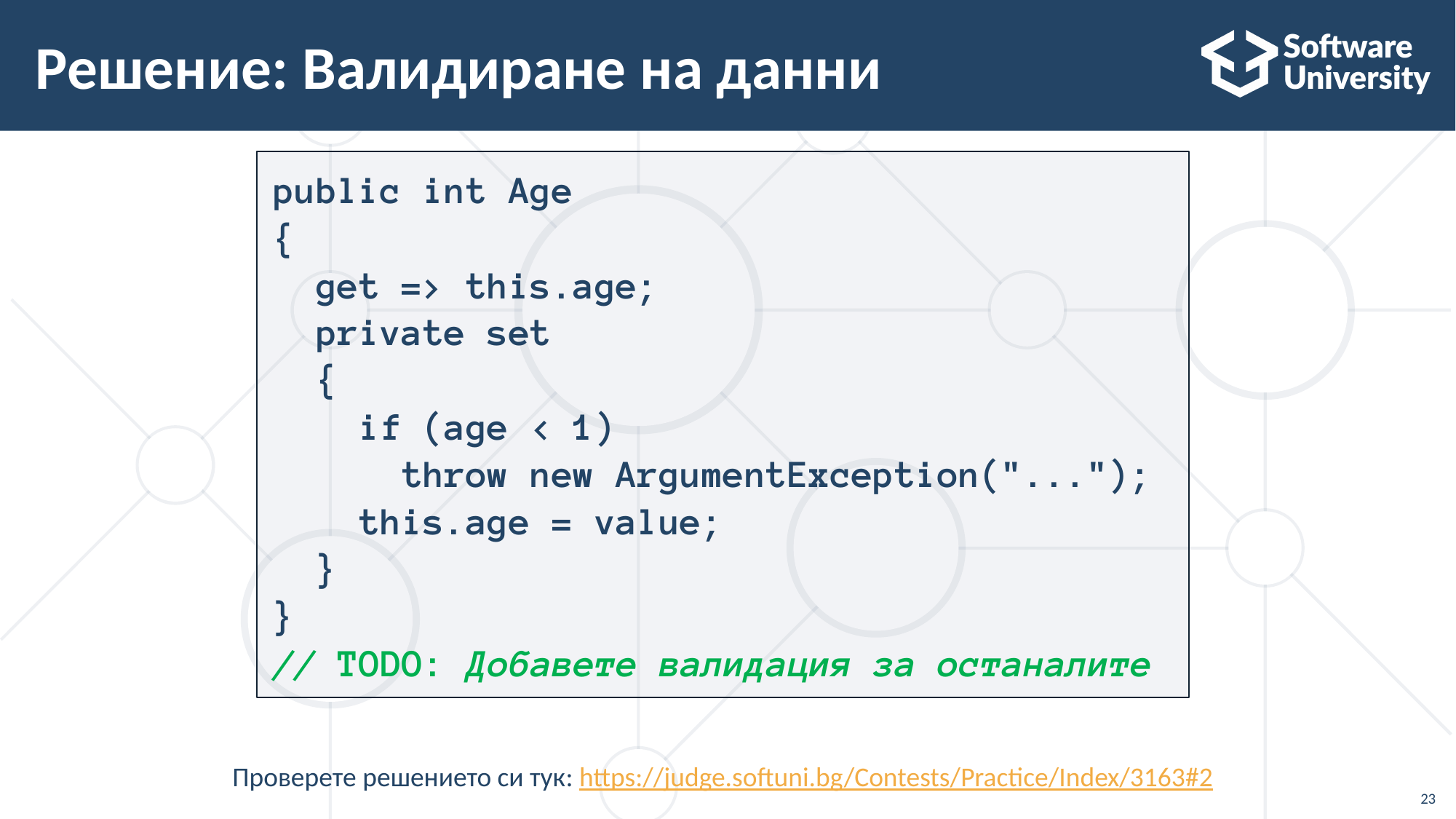

# Решение: Валидиране на данни
public int Age
{
  get => this.age;
  private set
  {
    if (age < 1)
      throw new ArgumentException("...");
    this.age = value;
  }
}
// TODO: Добавете валидация за останалите
Проверете решението си тук: https://judge.softuni.bg/Contests/Practice/Index/3163#2
23